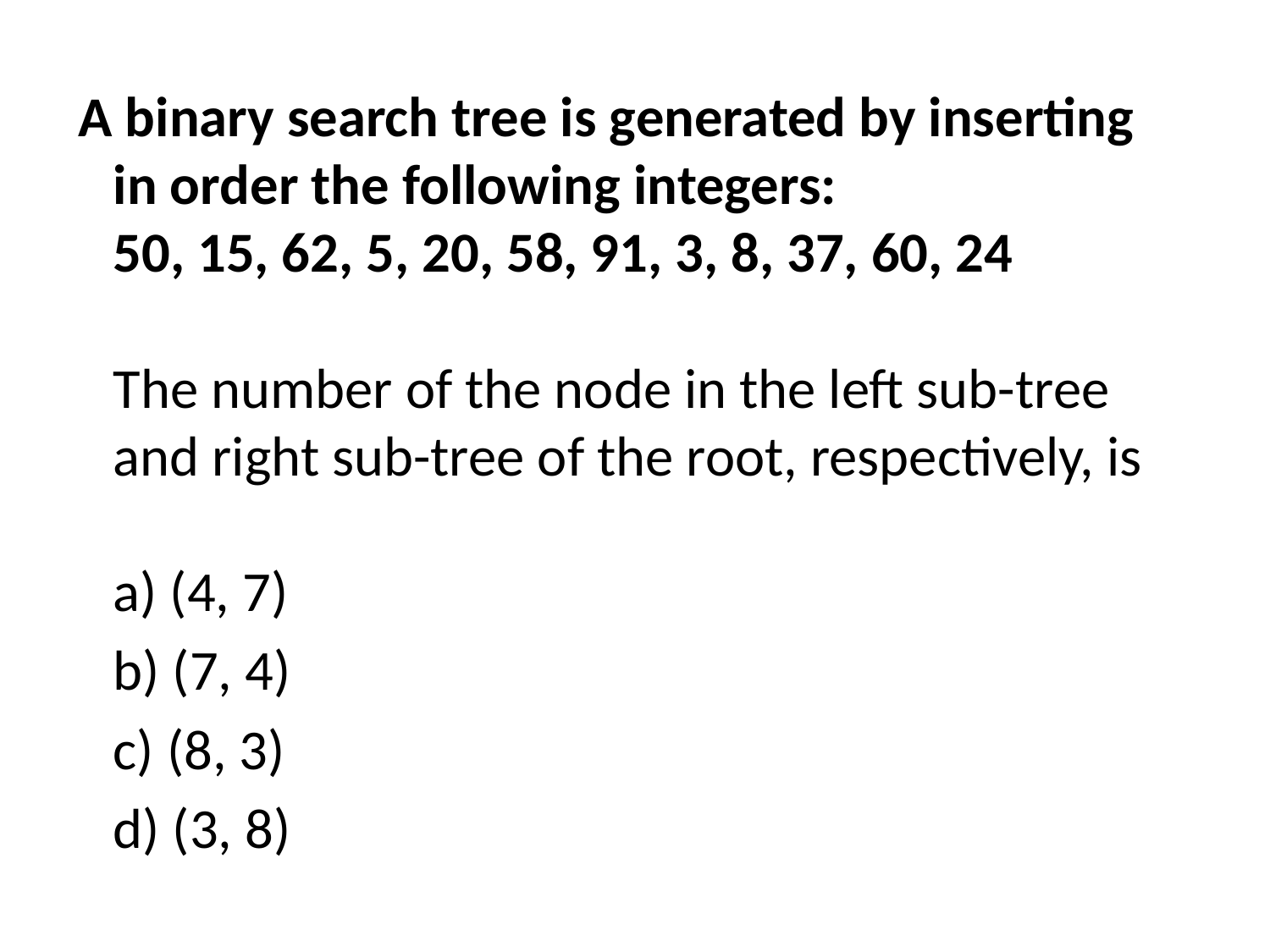

A binary search tree is generated by inserting in order the following integers:
50, 15, 62, 5, 20, 58, 91, 3, 8, 37, 60, 24
The number of the node in the left sub-tree and right sub-tree of the root, respectively, is
a) (4, 7)
	b) (7, 4)
	c) (8, 3)
	d) (3, 8)